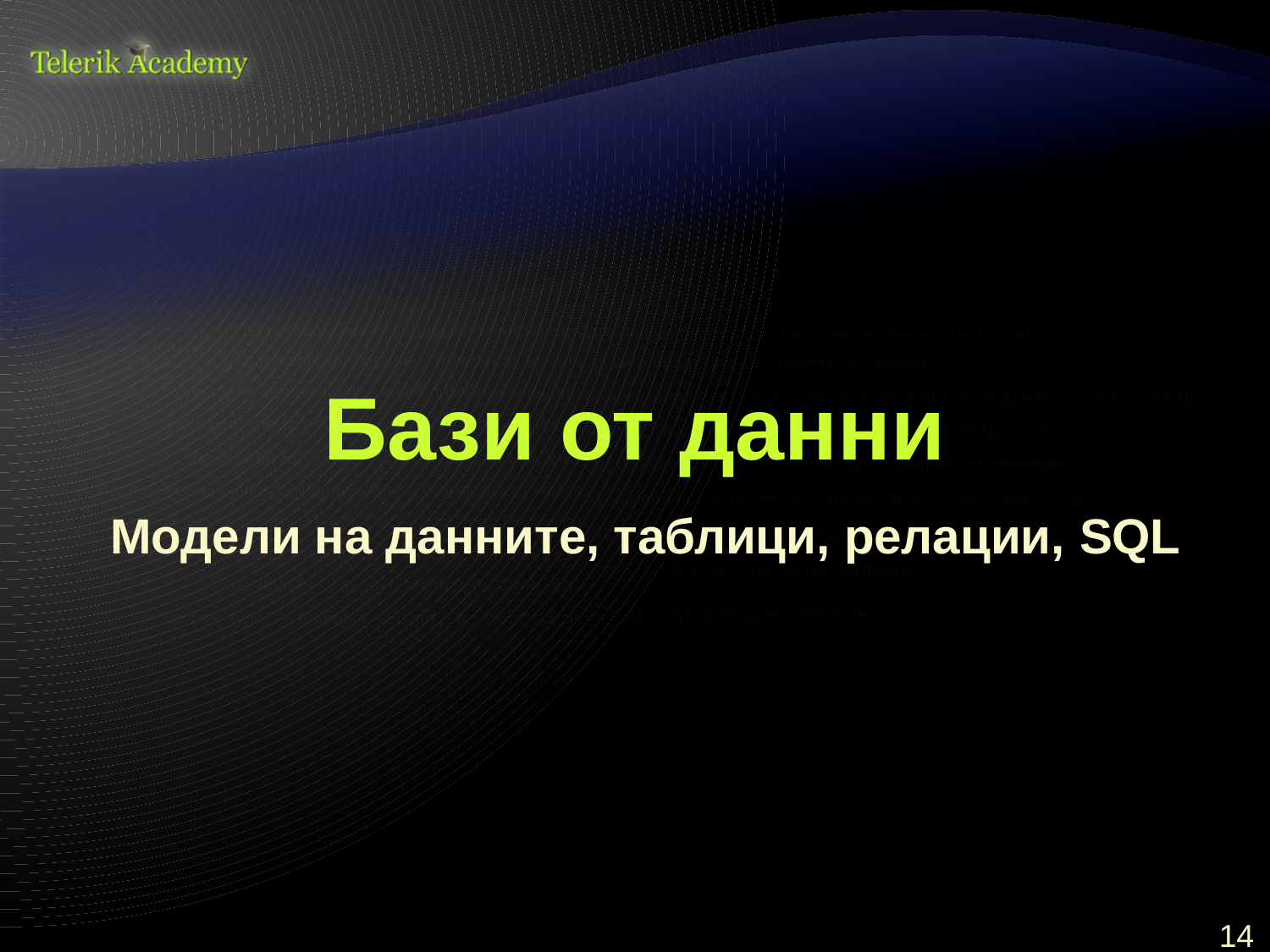

# Бази от данни
Модели на данните, таблици, релации, SQL

14